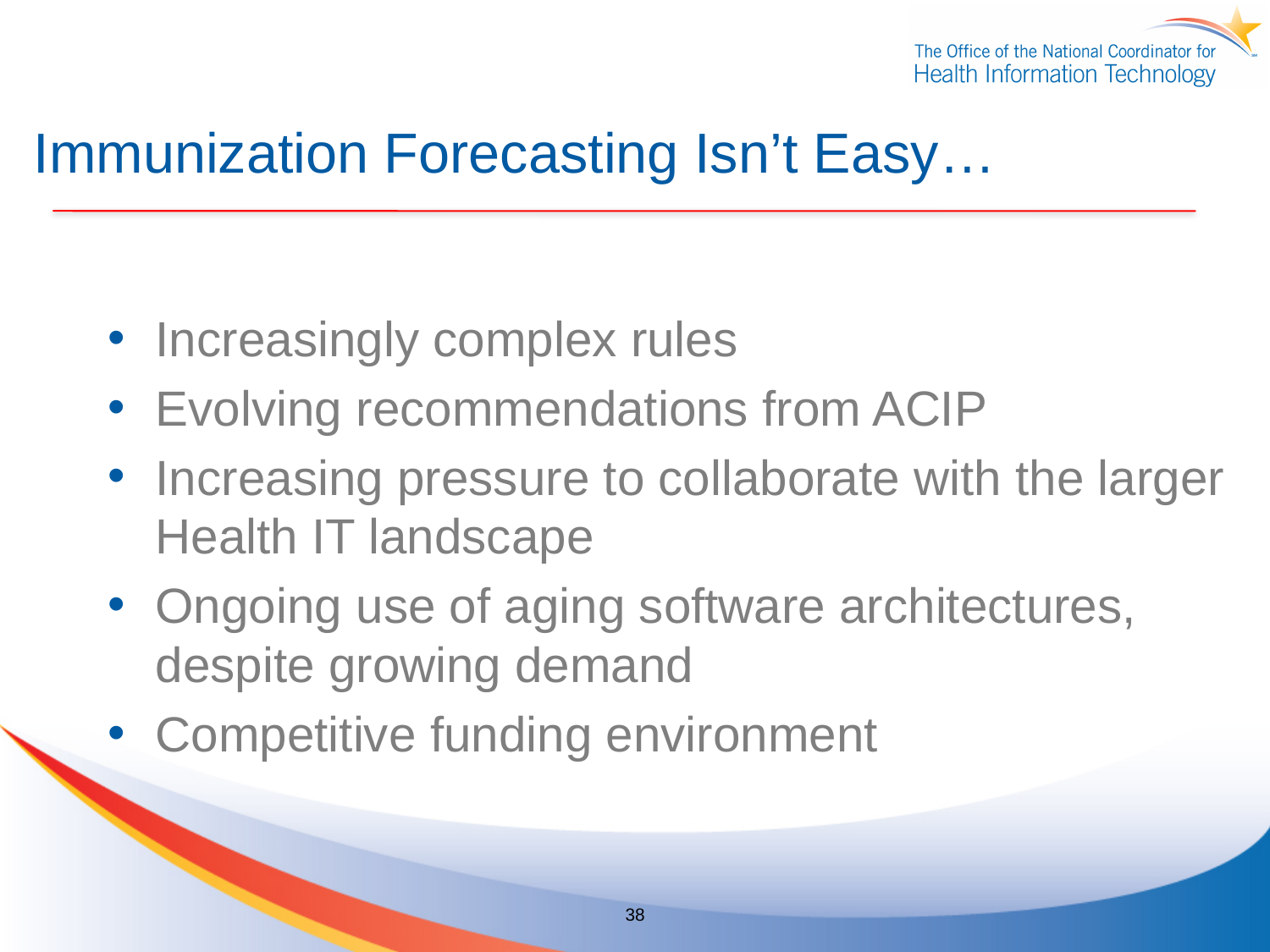

Immunization Forecasting Isn’t Easy…
#

Increasingly complex rules
Evolving recommendations from ACIP
Increasing pressure to collaborate with the larger Health IT landscape
Ongoing use of aging software architectures, despite growing demand
Competitive funding environment

38